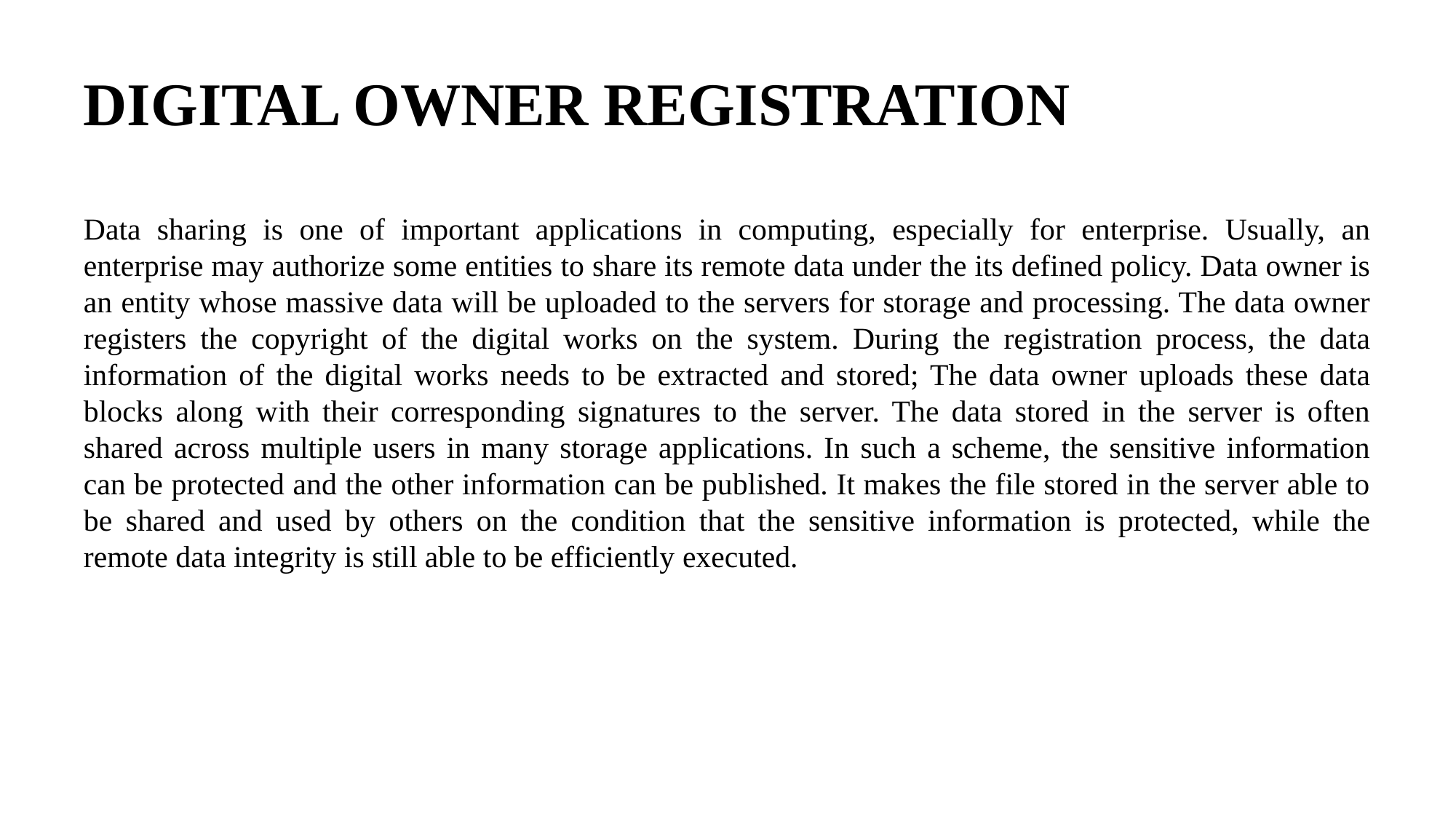

# DIGITAL OWNER REGISTRATION
Data sharing is one of important applications in computing, especially for enterprise. Usually, an enterprise may authorize some entities to share its remote data under the its defined policy. Data owner is an entity whose massive data will be uploaded to the servers for storage and processing. The data owner registers the copyright of the digital works on the system. During the registration process, the data information of the digital works needs to be extracted and stored; The data owner uploads these data blocks along with their corresponding signatures to the server. The data stored in the server is often shared across multiple users in many storage applications. In such a scheme, the sensitive information can be protected and the other information can be published. It makes the file stored in the server able to be shared and used by others on the condition that the sensitive information is protected, while the remote data integrity is still able to be efficiently executed.